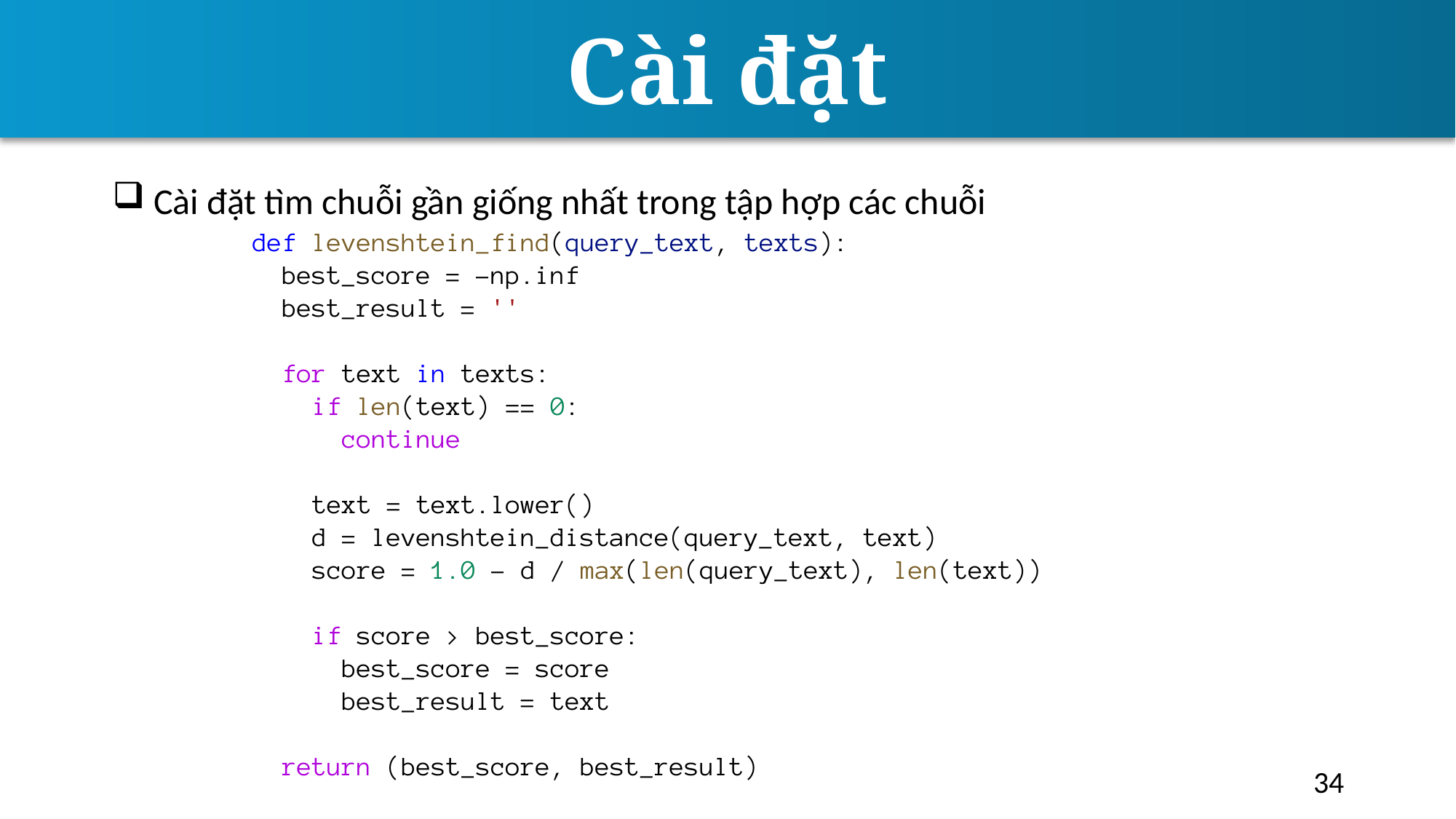

Cài đặt
Cài đặt tìm chuỗi gần giống nhất trong tập hợp các chuỗi
def levenshtein_find(query_text, texts):
  best_score = -np.inf
  best_result = ''

  for text in texts:
    if len(text) == 0:
      continue

    text = text.lower()
    d = levenshtein_distance(query_text, text)
    score = 1.0 - d / max(len(query_text), len(text))

    if score > best_score:
      best_score = score
      best_result = text

  return (best_score, best_result)
34